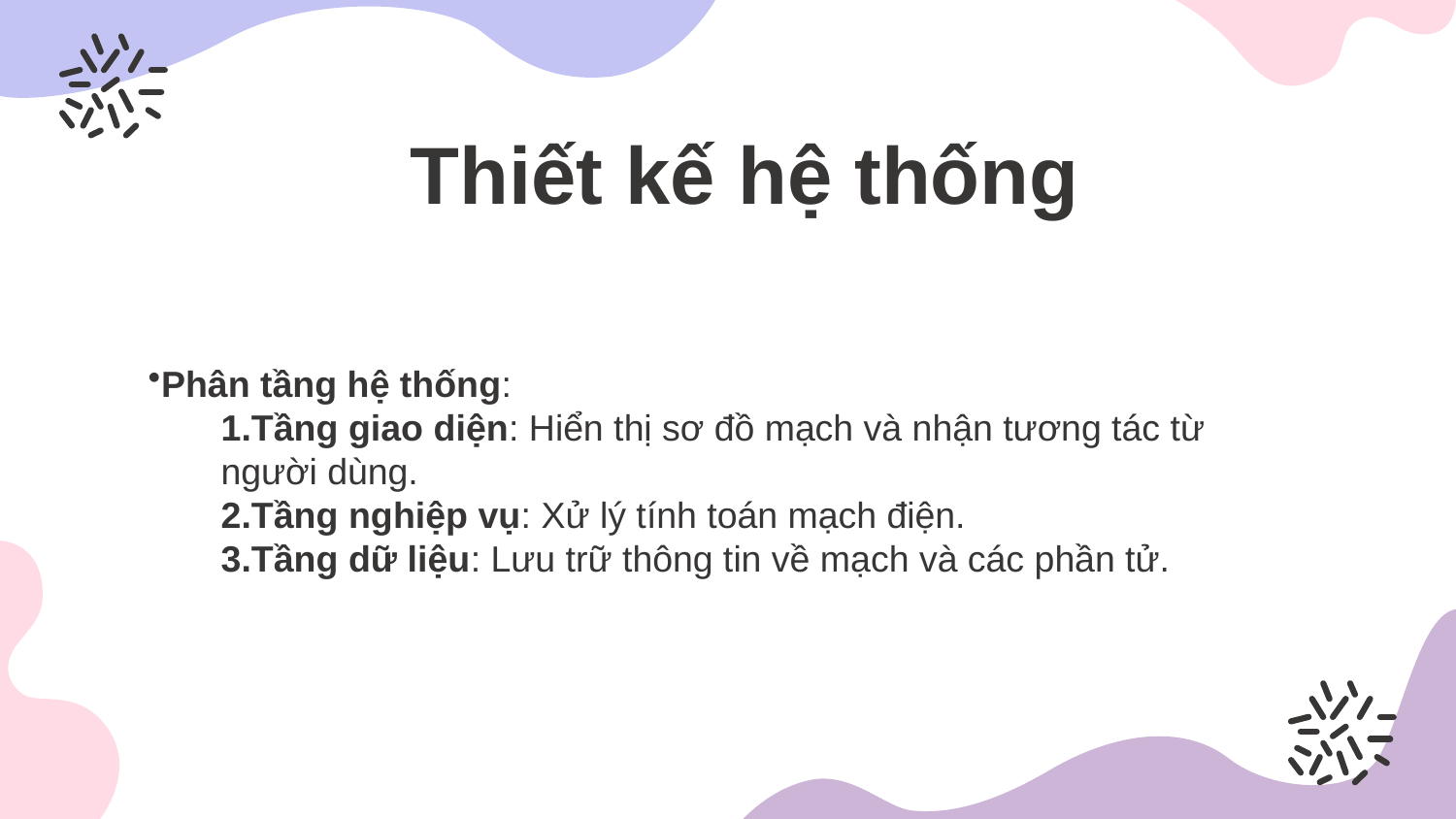

# Thiết kế hệ thống
Phân tầng hệ thống:
Tầng giao diện: Hiển thị sơ đồ mạch và nhận tương tác từ người dùng.
Tầng nghiệp vụ: Xử lý tính toán mạch điện.
Tầng dữ liệu: Lưu trữ thông tin về mạch và các phần tử.